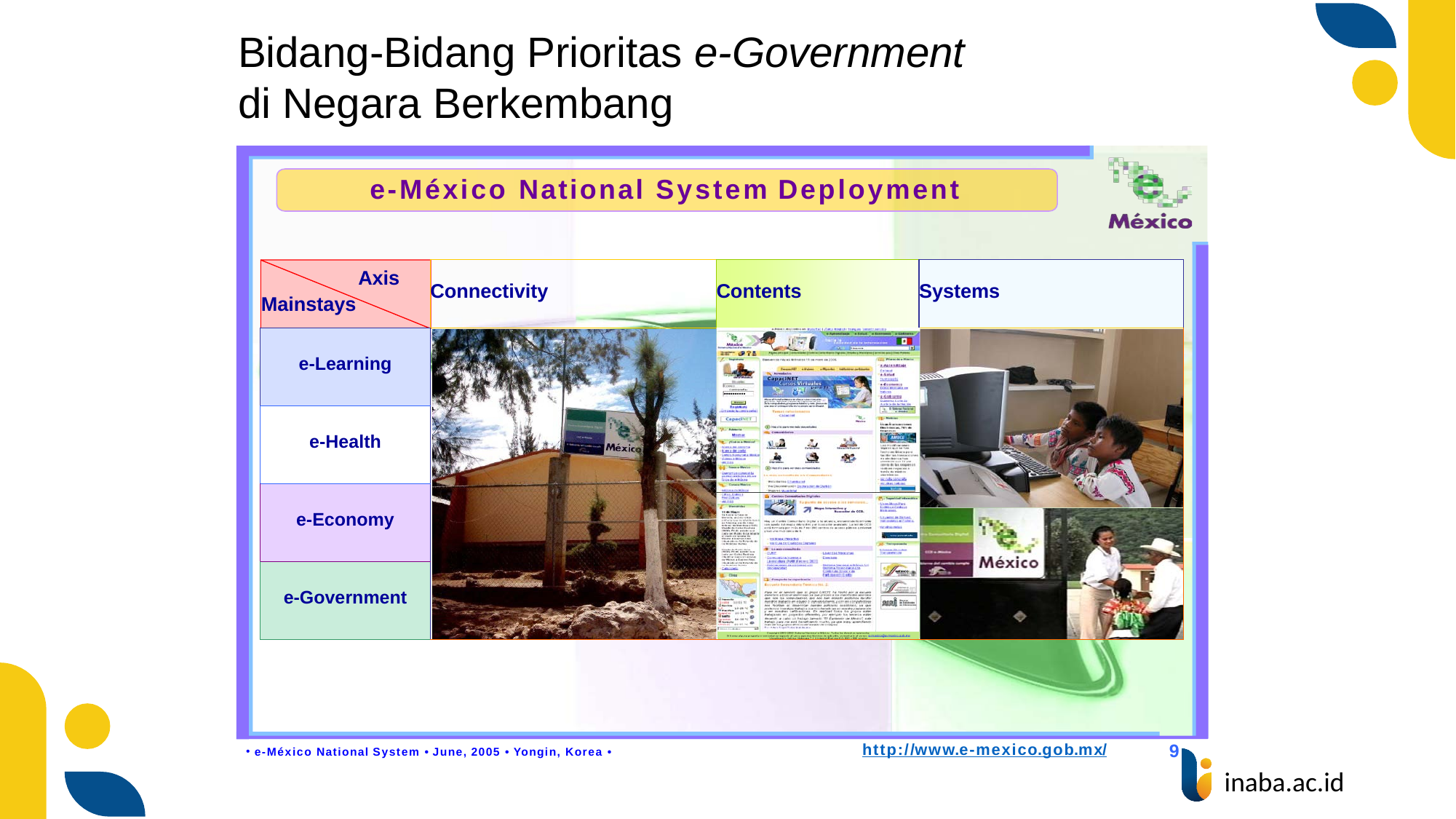

# Bidang-Bidang Prioritas e-Government di Negara Berkembang

e-México National System Deployment

| Axis Mainstays | Connectivity | Contents | Systems |
| --- | --- | --- | --- |
| e-Learning |  |  |  |
| e-Health |  |  |  |
| e-Economy |  |  |  |
| e-Government |  |  |  |

http://www.e-mexico.gob.mx/
9
e-México National System • June, 2005 • Yongin, Korea •